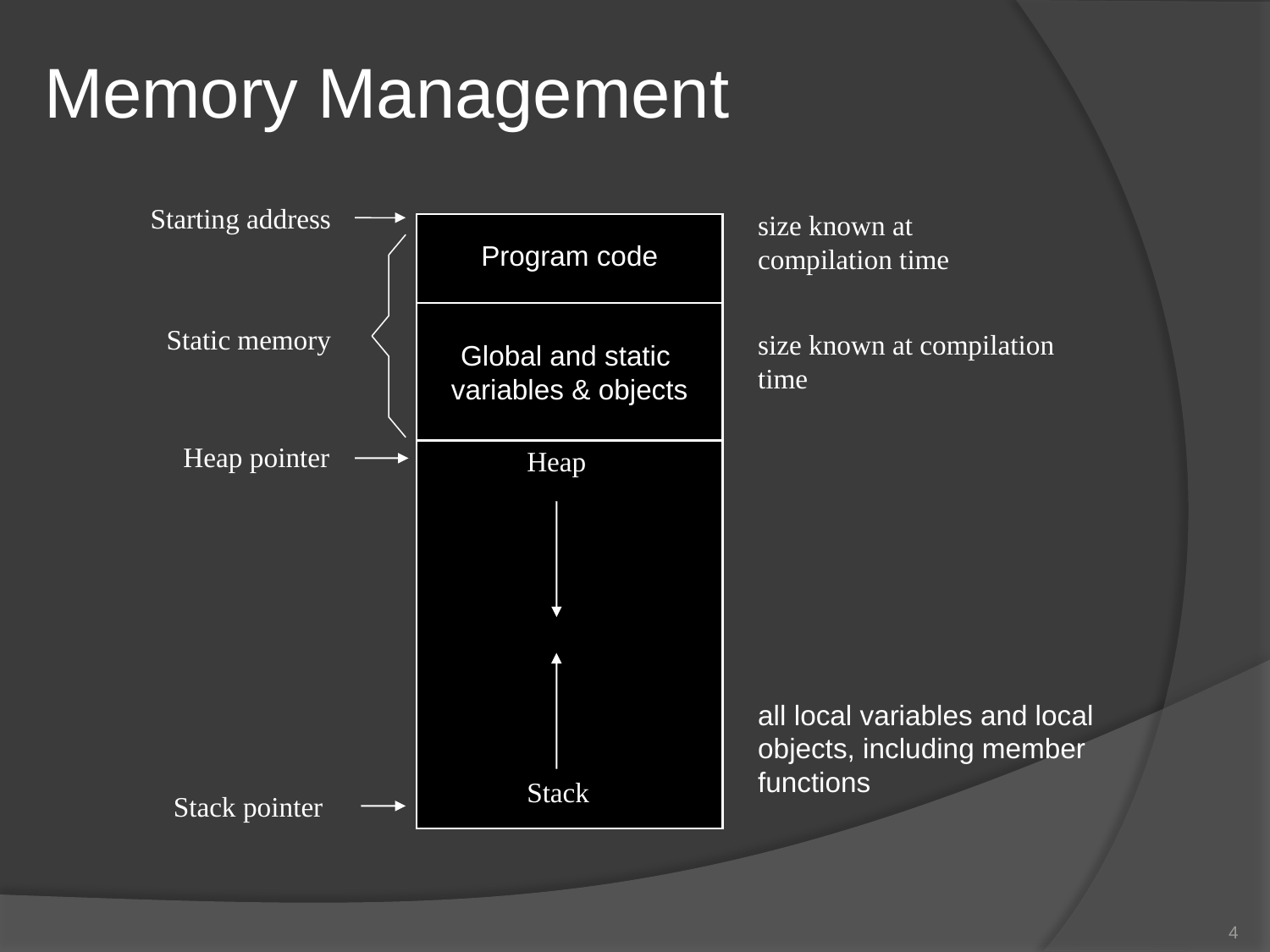

# Memory Management
Starting address

Static memory
Heap pointer

Stack pointer

size known at compilation time

Program code
Global and static
variables & objects
size known at compilation time
Heap

all local variables and local objects, including member functions
Stack

4